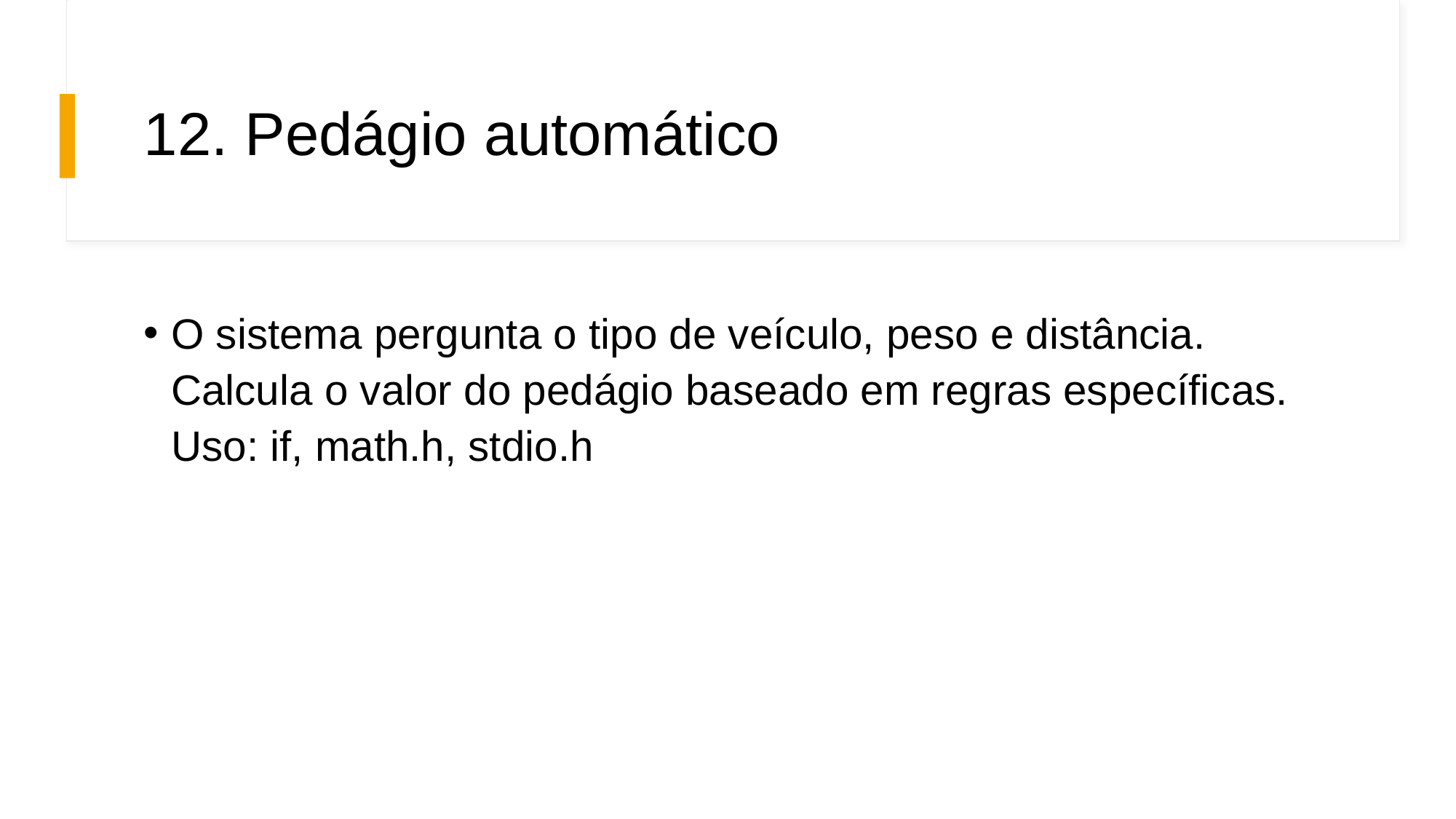

# 12. Pedágio automático
O sistema pergunta o tipo de veículo, peso e distância. Calcula o valor do pedágio baseado em regras específicas. Uso: if, math.h, stdio.h